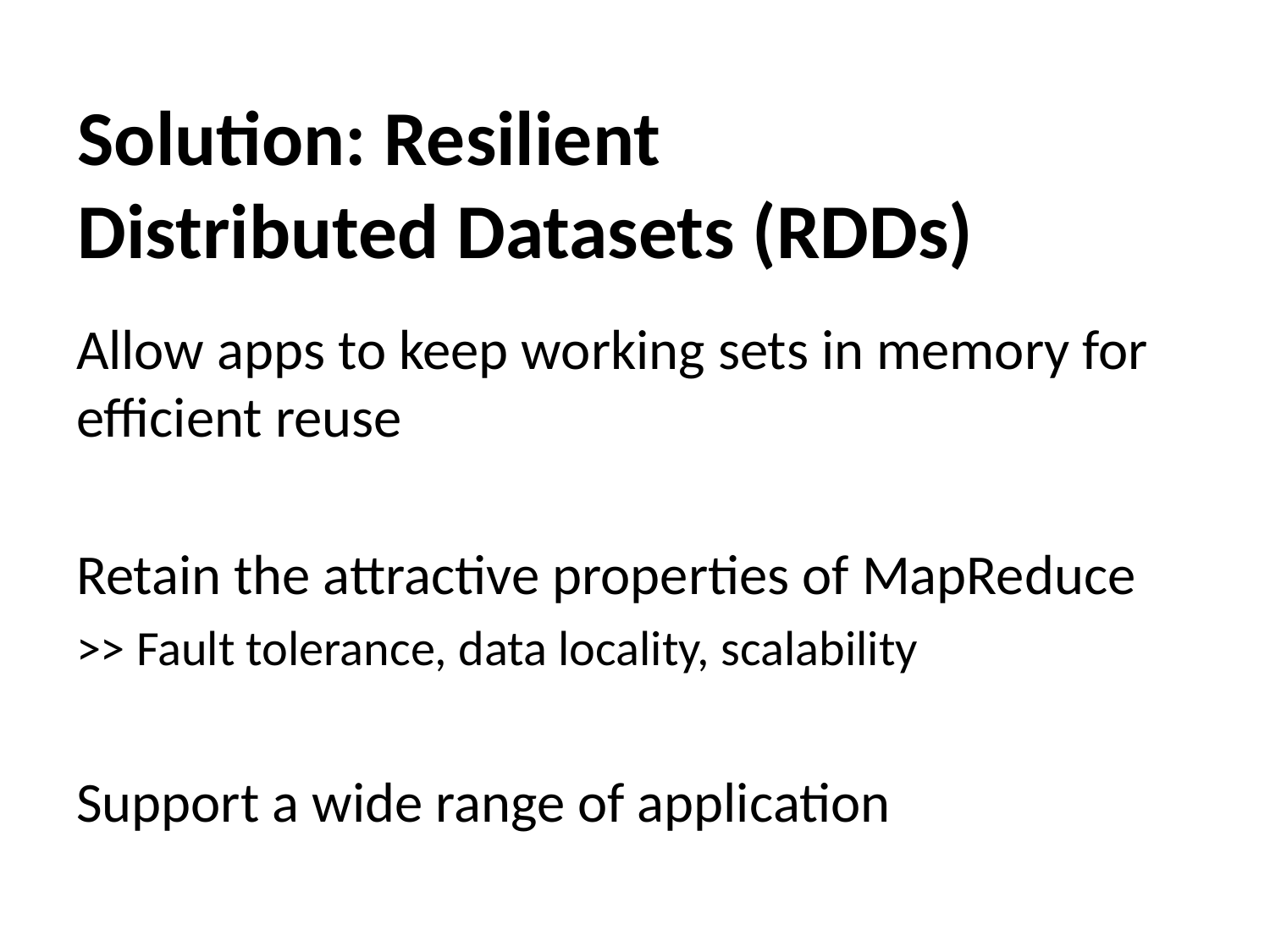

# Solution: Resilient Distributed Datasets (RDDs)
Allow apps to keep working sets in memory for efficient reuse

Retain the attractive properties of MapReduce
>> Fault tolerance, data locality, scalability

Support a wide range of application